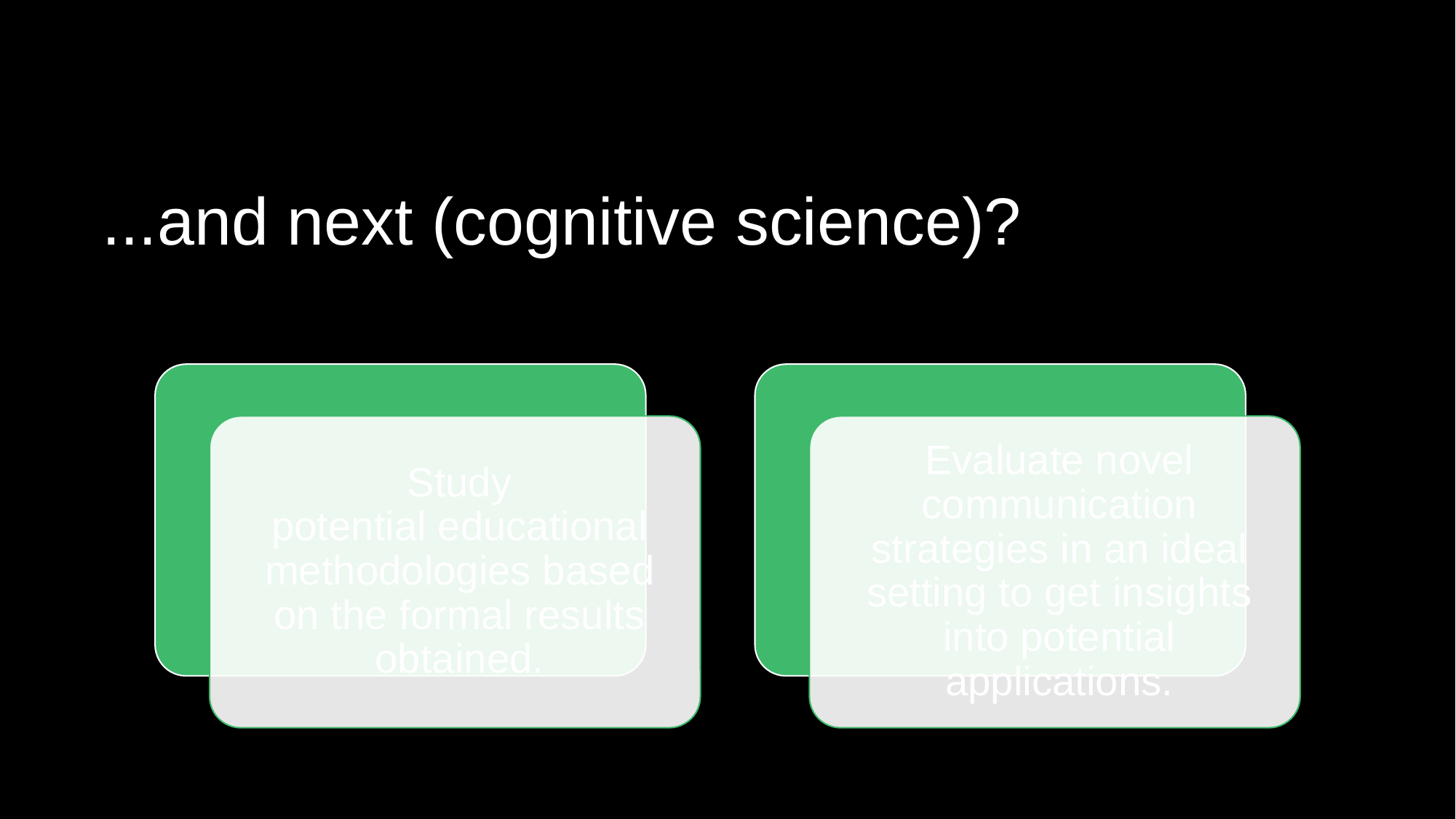

# ...and next (cognitive science)?
Study potential educational methodologies based on the formal results obtained.
Evaluate novel communication strategies in an ideal setting to get insights into potential applications.